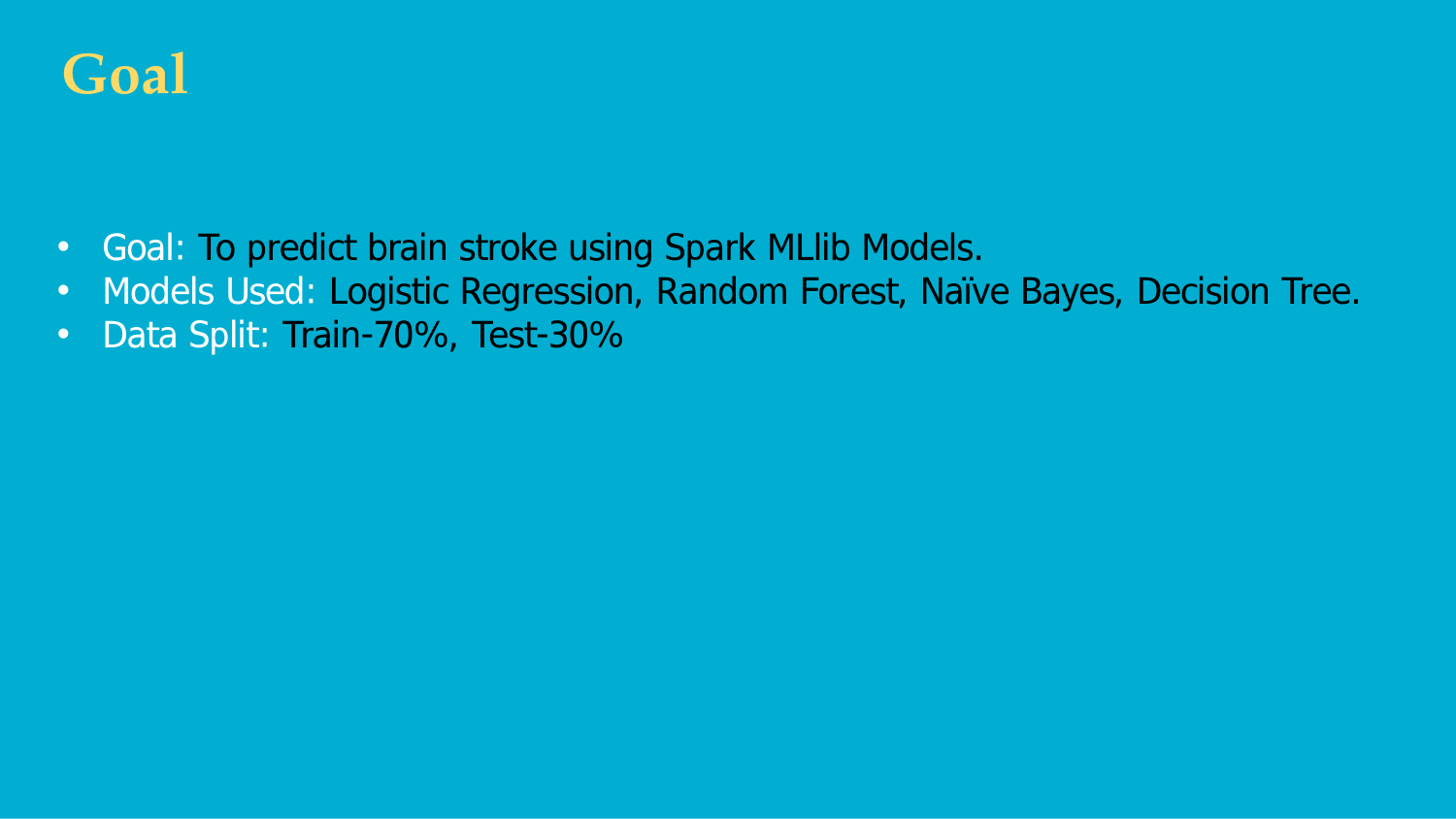

# Goal
Goal: To predict brain stroke using Spark MLlib Models.
Models Used: Logistic Regression, Random Forest, Naïve Bayes, Decision Tree.
Data Split: Train-70%, Test-30%